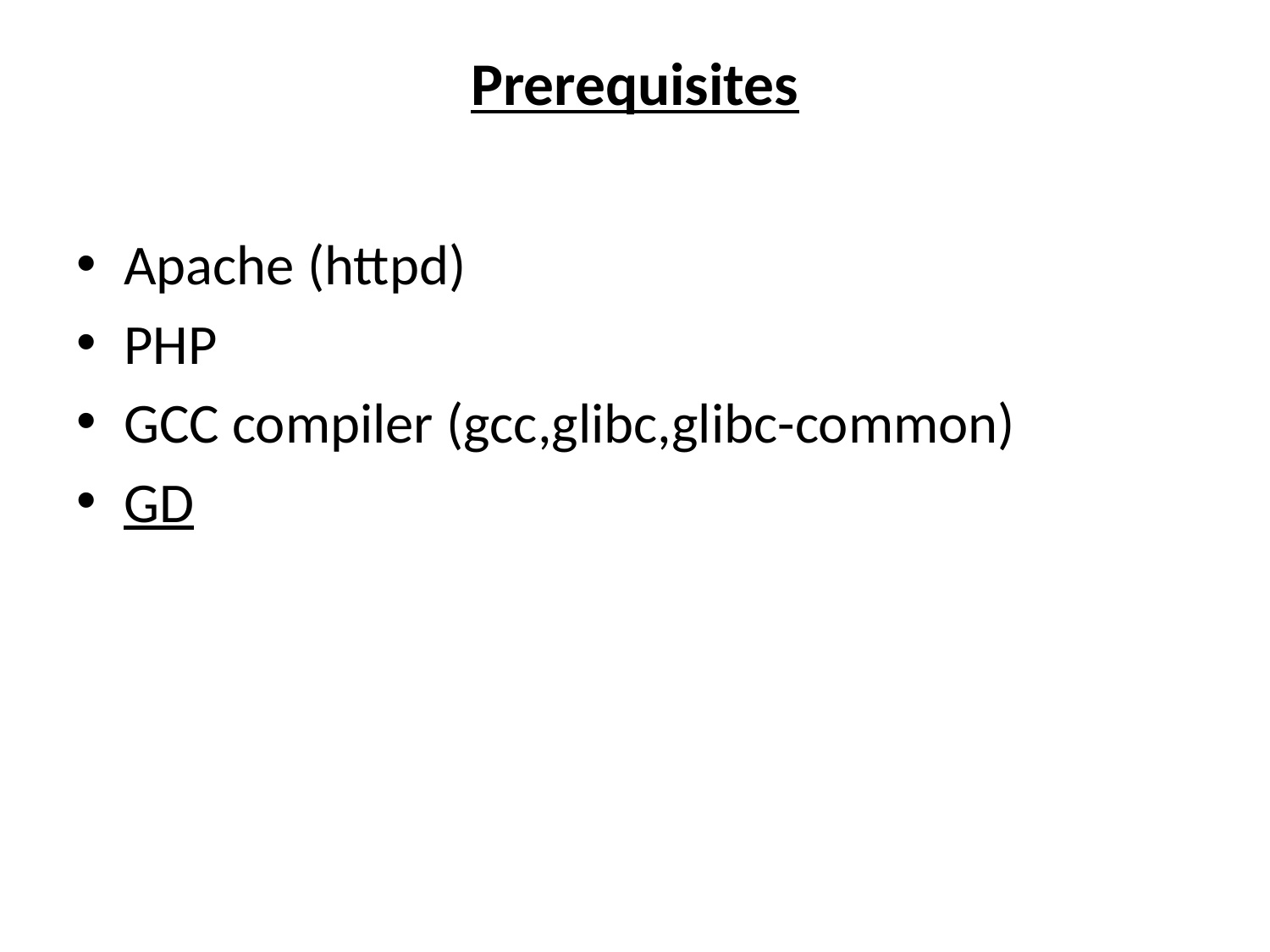

# Prerequisites
Apache (httpd)
PHP
GCC compiler (gcc,glibc,glibc-common)
GD